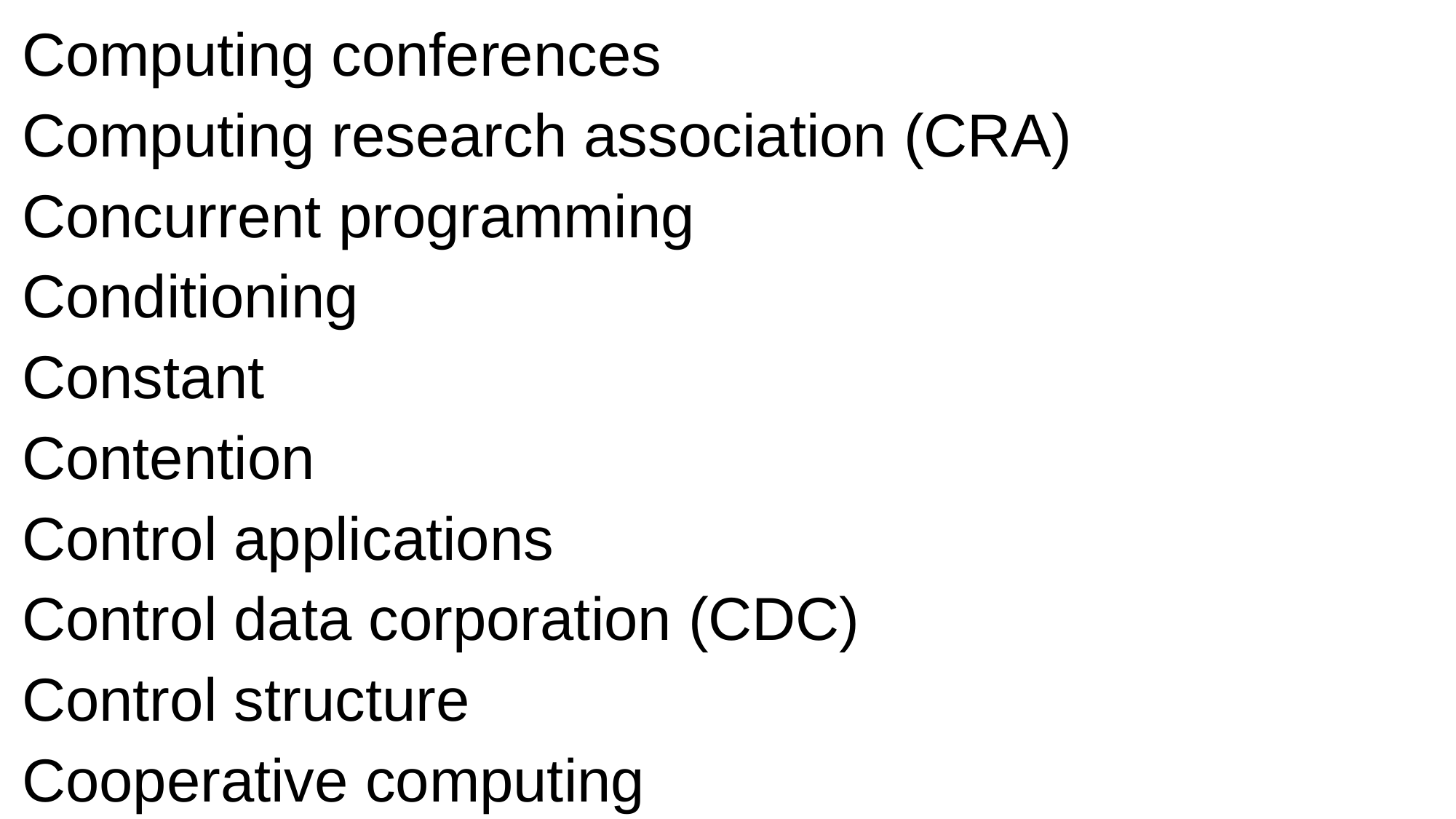

Computing conferences
Computing research association (CRA)
Concurrent programming
Conditioning
Constant
Contention
Control applications
Control data corporation (CDC)
Control structure
Cooperative computing